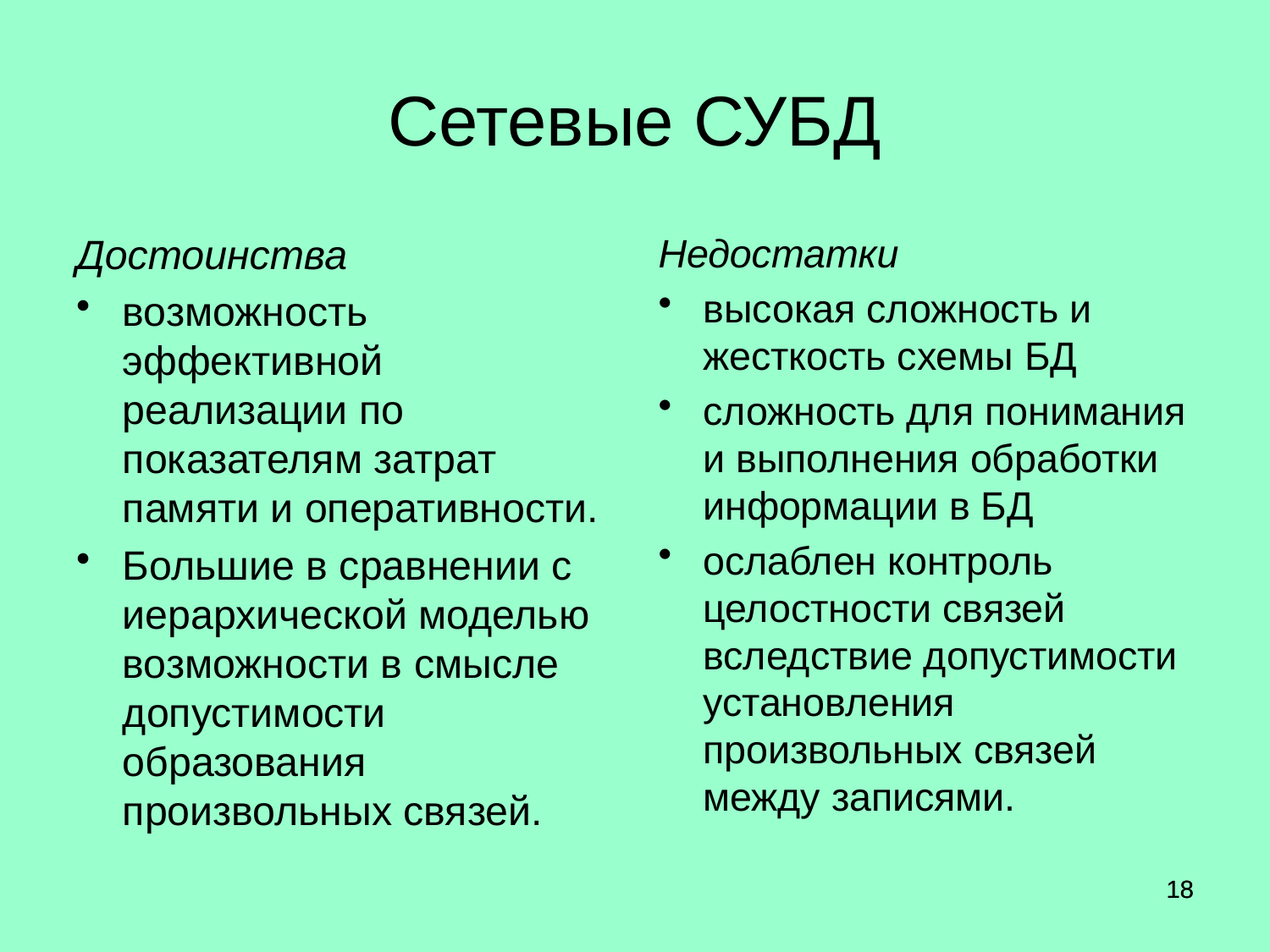

# Сетевые СУБД
Достоинства
возможность эффективной реализации по показателям затрат памяти и оперативности.
Большие в сравнении с иерархической моделью  возможности в смысле допустимости образования произвольных связей.

Недостатки
высокая сложность и жесткость схемы БД
сложность для понимания и выполнения обработки информации в БД
ослаблен контроль целостности связей вследствие допустимости установления произвольных связей между записями.

18
18